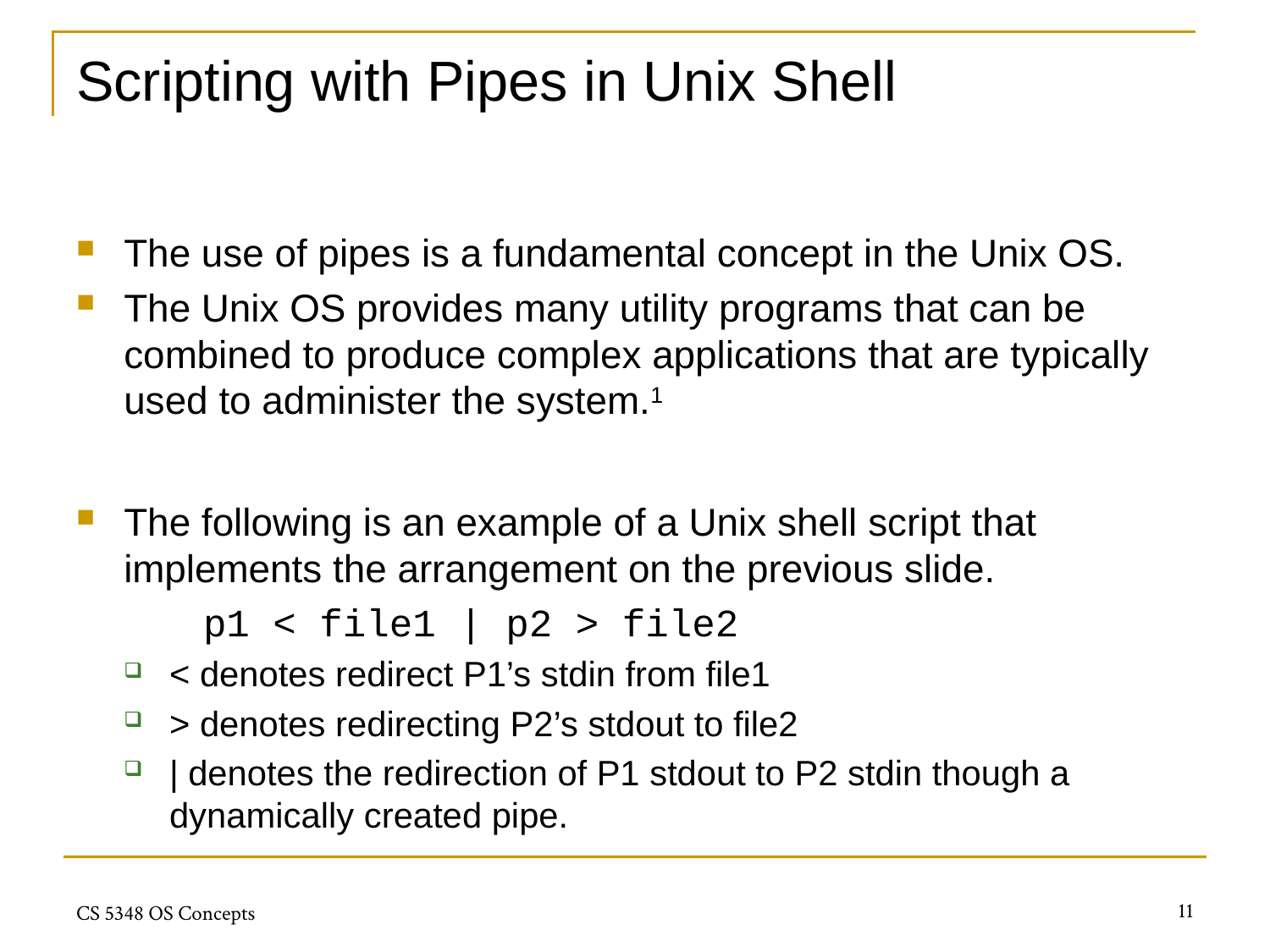

# Scripting with Pipes in Unix Shell
The use of pipes is a fundamental concept in the Unix OS.
The Unix OS provides many utility programs that can be combined to produce complex applications that are typically used to administer the system.1

The following is an example of a Unix shell script that implements the arrangement on the previous slide.
	p1 < file1 | p2 > file2
< denotes redirect P1’s stdin from file1
> denotes redirecting P2’s stdout to file2
| denotes the redirection of P1 stdout to P2 stdin though a dynamically created pipe.
11
CS 5348 OS Concepts